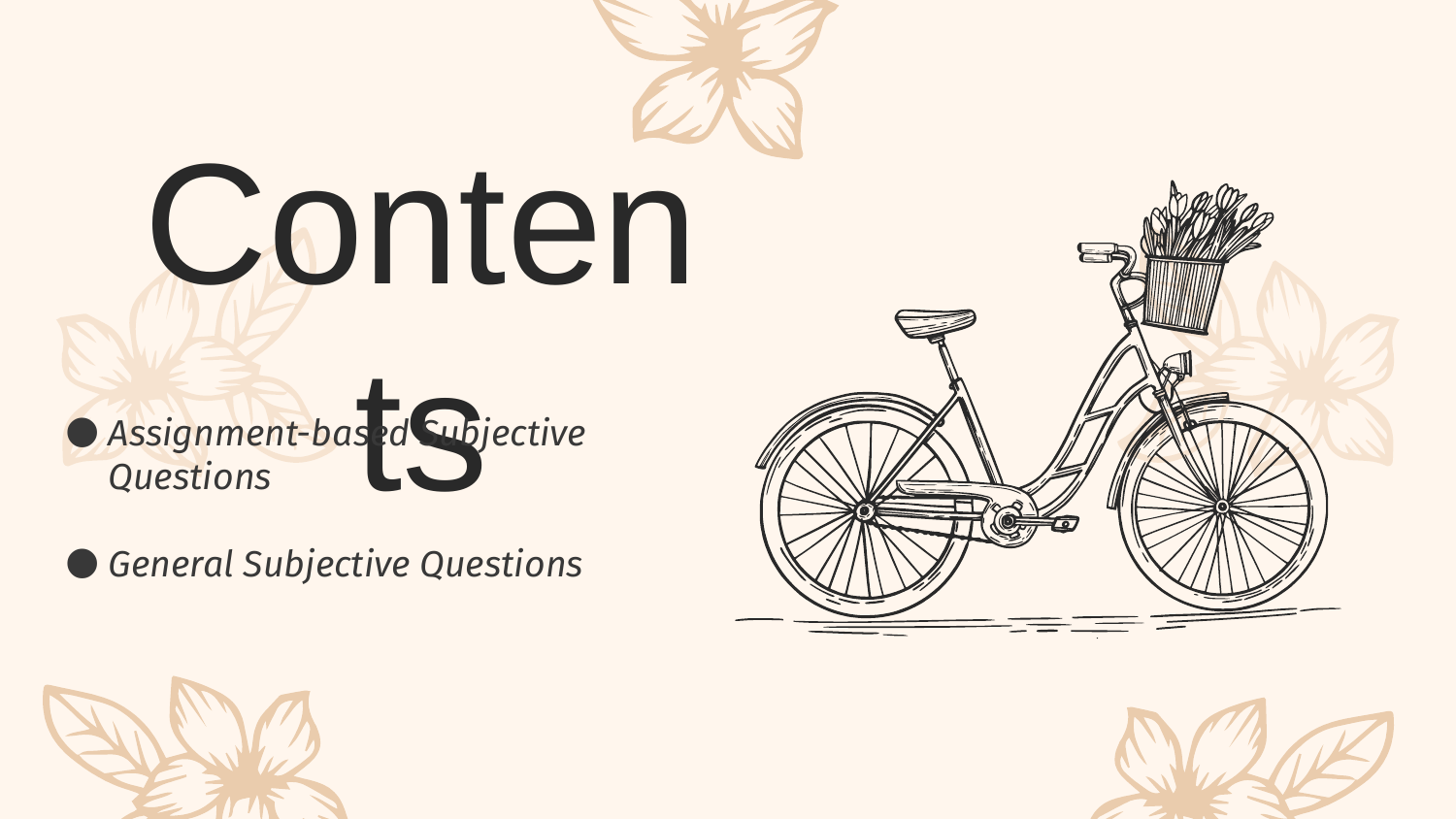

# Contents
Assignment-based Subjective Questions

General Subjective Questions